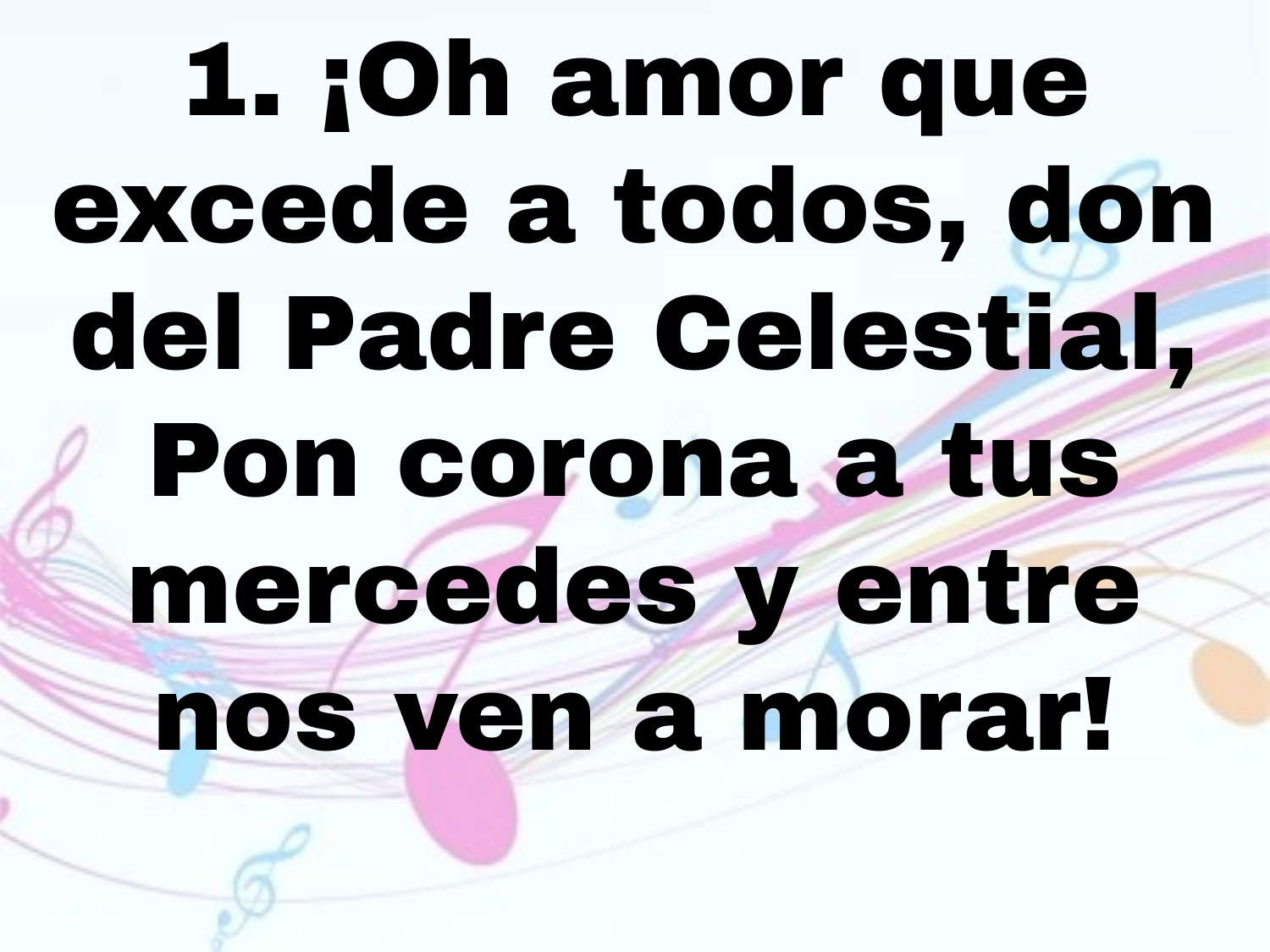

1. ¡Oh amor que excede a todos, don del Padre Celestial, Pon corona a tus mercedes y entre nos ven a morar!